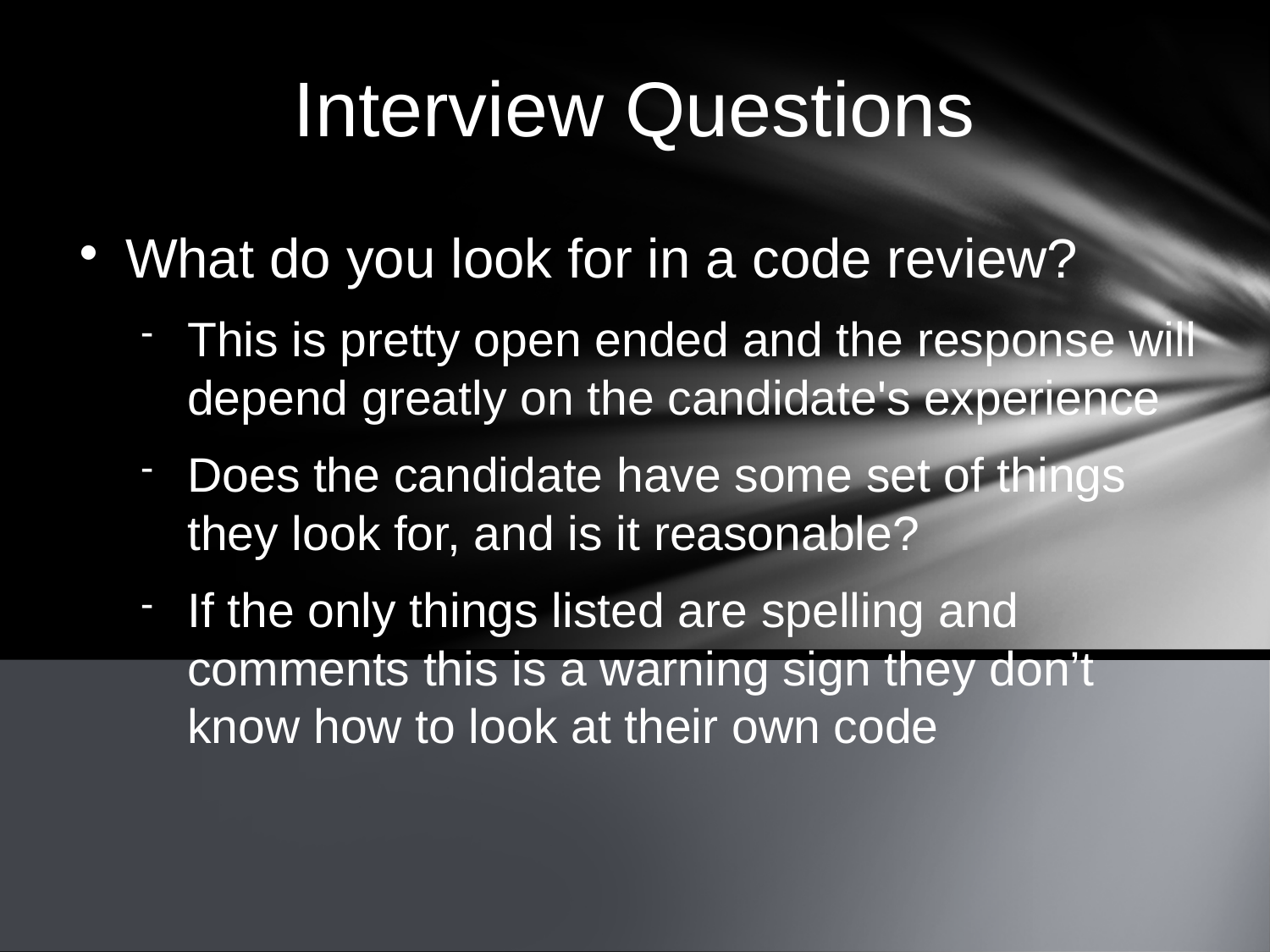

Interview Questions
What do you look for in a code review?
This is pretty open ended and the response will depend greatly on the candidate's experience
Does the candidate have some set of things they look for, and is it reasonable?
If the only things listed are spelling and comments this is a warning sign they don’t know how to look at their own code